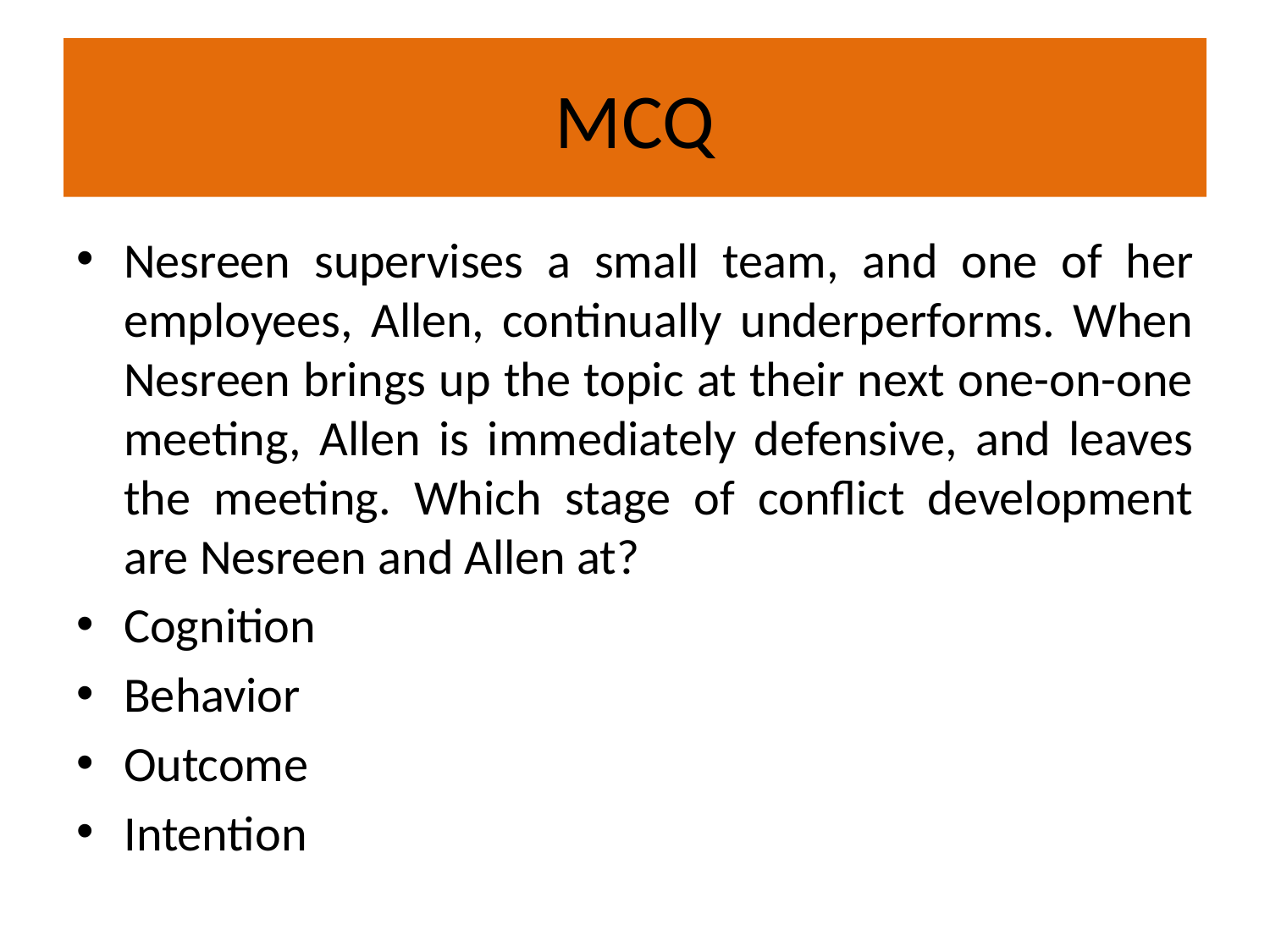

# MCQ
Nesreen supervises a small team, and one of her employees, Allen, continually underperforms. When Nesreen brings up the topic at their next one-on-one meeting, Allen is immediately defensive, and leaves the meeting. Which stage of conflict development are Nesreen and Allen at?
Cognition
Behavior
Outcome
Intention